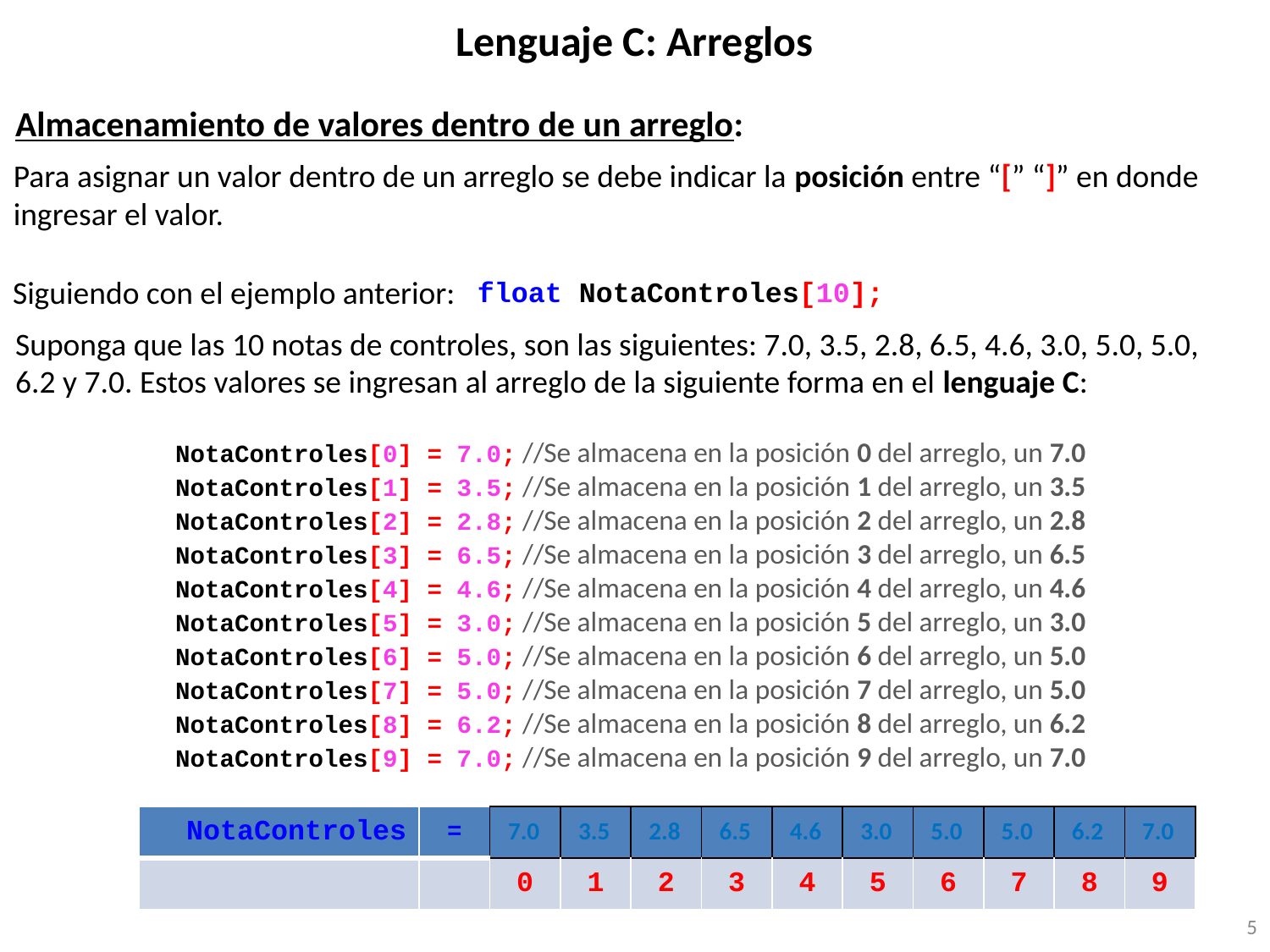

# Lenguaje C: Arreglos
Almacenamiento de valores dentro de un arreglo:
Para asignar un valor dentro de un arreglo se debe indicar la posición entre “[” “]” en donde ingresar el valor.
Siguiendo con el ejemplo anterior:
float NotaControles[10];
Suponga que las 10 notas de controles, son las siguientes: 7.0, 3.5, 2.8, 6.5, 4.6, 3.0, 5.0, 5.0,
6.2 y 7.0. Estos valores se ingresan al arreglo de la siguiente forma en el lenguaje C:
NotaControles[0] = 7.0; //Se almacena en la posición 0 del arreglo, un 7.0
NotaControles[1] = 3.5; //Se almacena en la posición 1 del arreglo, un 3.5
NotaControles[2] = 2.8; //Se almacena en la posición 2 del arreglo, un 2.8
NotaControles[3] = 6.5; //Se almacena en la posición 3 del arreglo, un 6.5
NotaControles[4] = 4.6; //Se almacena en la posición 4 del arreglo, un 4.6
NotaControles[5] = 3.0; //Se almacena en la posición 5 del arreglo, un 3.0
NotaControles[6] = 5.0; //Se almacena en la posición 6 del arreglo, un 5.0
NotaControles[7] = 5.0; //Se almacena en la posición 7 del arreglo, un 5.0
NotaControles[8] = 6.2; //Se almacena en la posición 8 del arreglo, un 6.2
NotaControles[9] = 7.0; //Se almacena en la posición 9 del arreglo, un 7.0
| NotaControles | = |  |  |  |  |  |  |  |  |  |  |
| --- | --- | --- | --- | --- | --- | --- | --- | --- | --- | --- | --- |
|  |  | 0 | 1 | 2 | 3 | 4 | 5 | 6 | 7 | 8 | 9 |
7.0
3.5
2.8
6.5
4.6
3.0
5.0
5.0
6.2
7.0
5